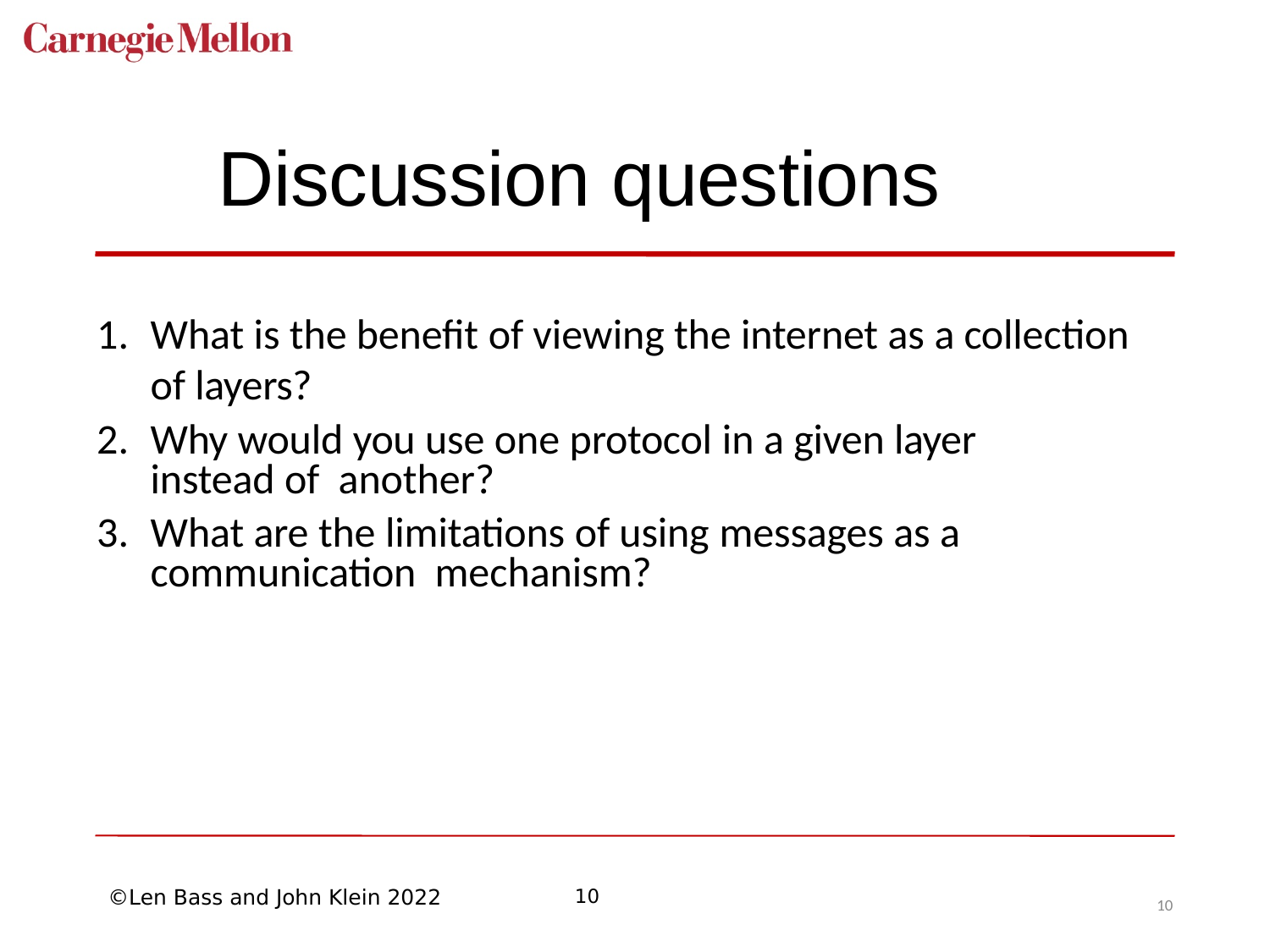

# Discussion questions
What is the benefit of viewing the internet as a collection of layers?
Why would you use one protocol in a given layer instead of  another?
What are the limitations of using messages as a communication  mechanism?
10